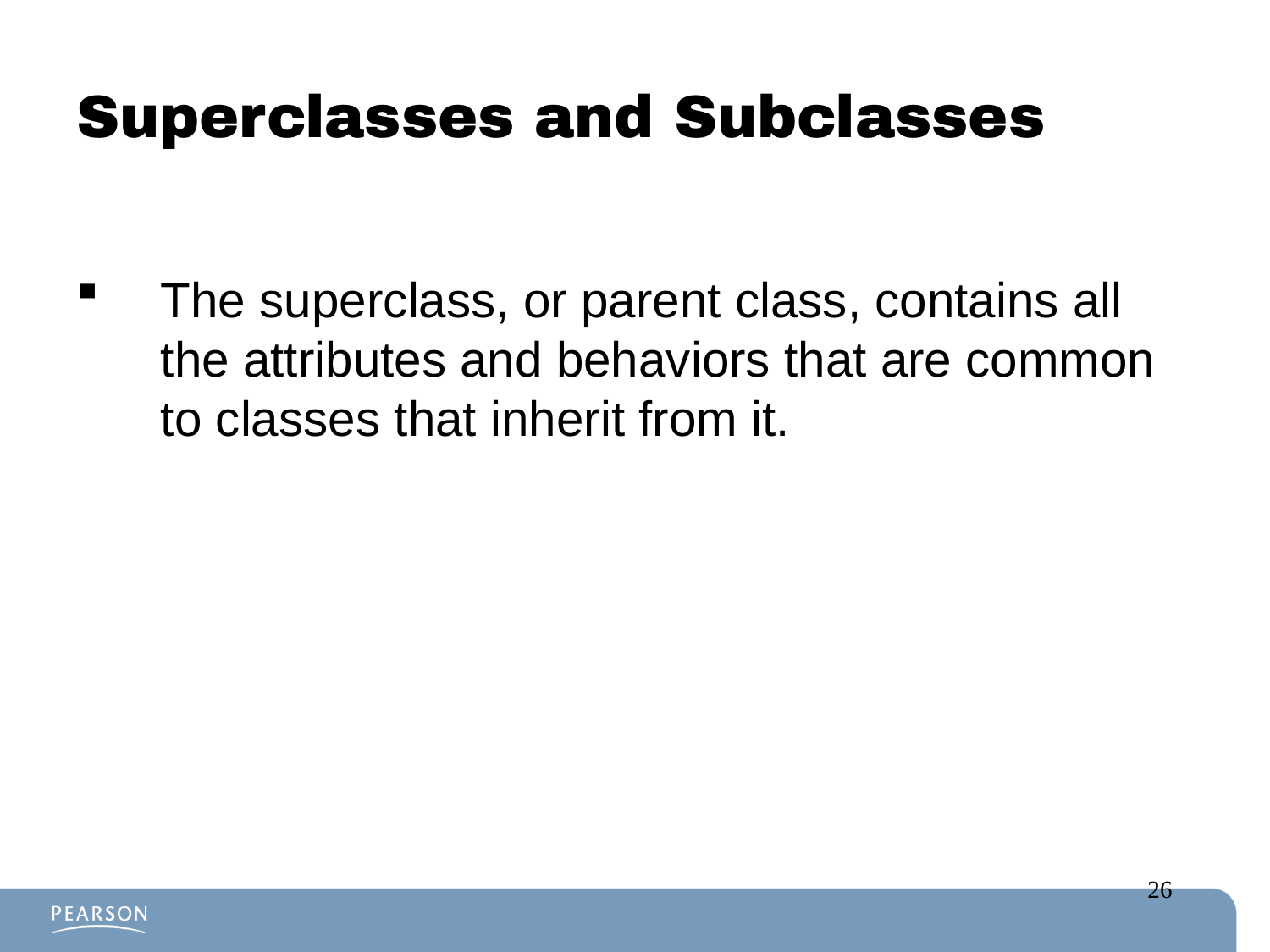

# Superclasses and Subclasses
The superclass, or parent class, contains all the attributes and behaviors that are common to classes that inherit from it.

26